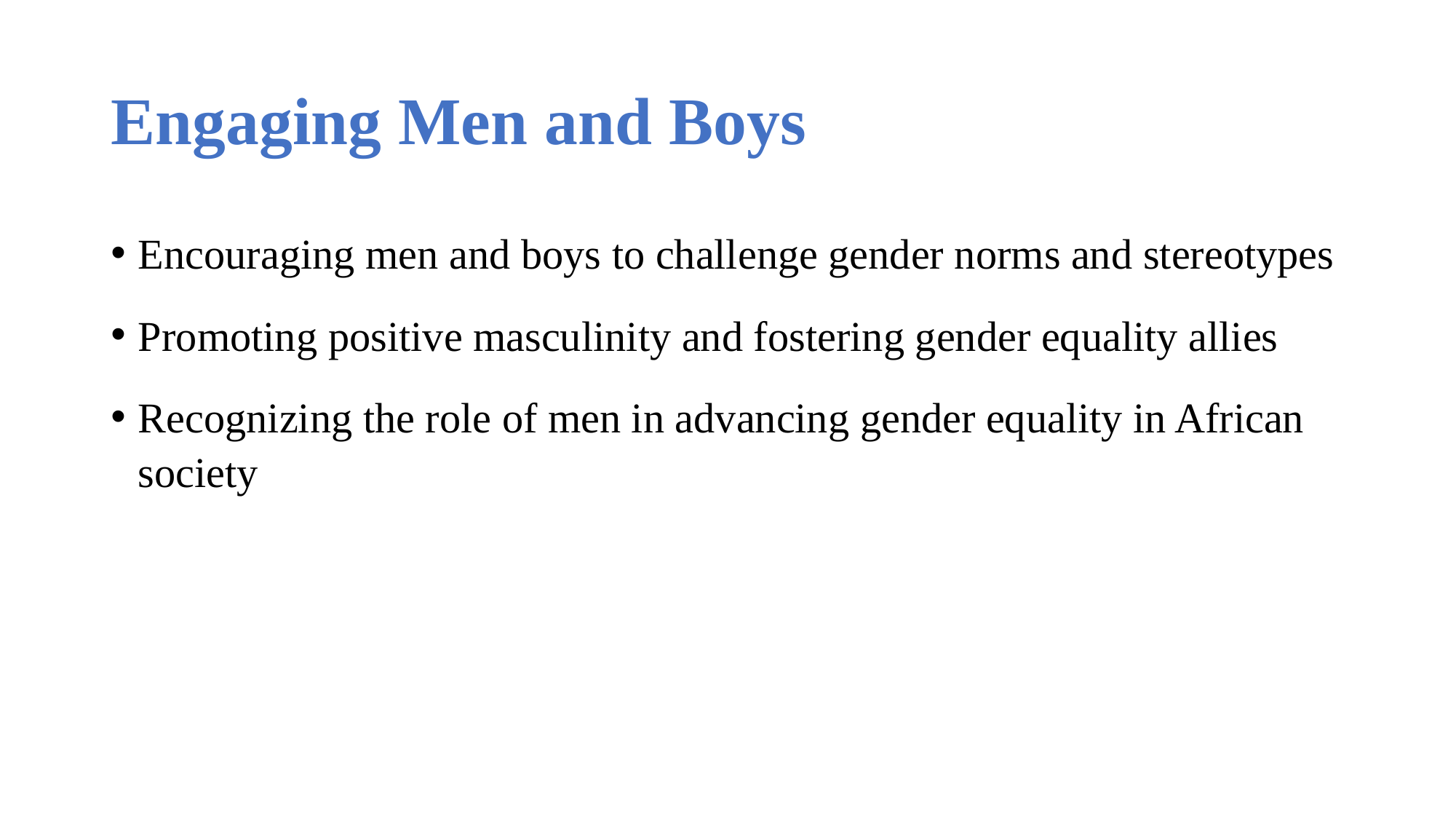

# Engaging Men and Boys
Encouraging men and boys to challenge gender norms and stereotypes
Promoting positive masculinity and fostering gender equality allies
Recognizing the role of men in advancing gender equality in African society